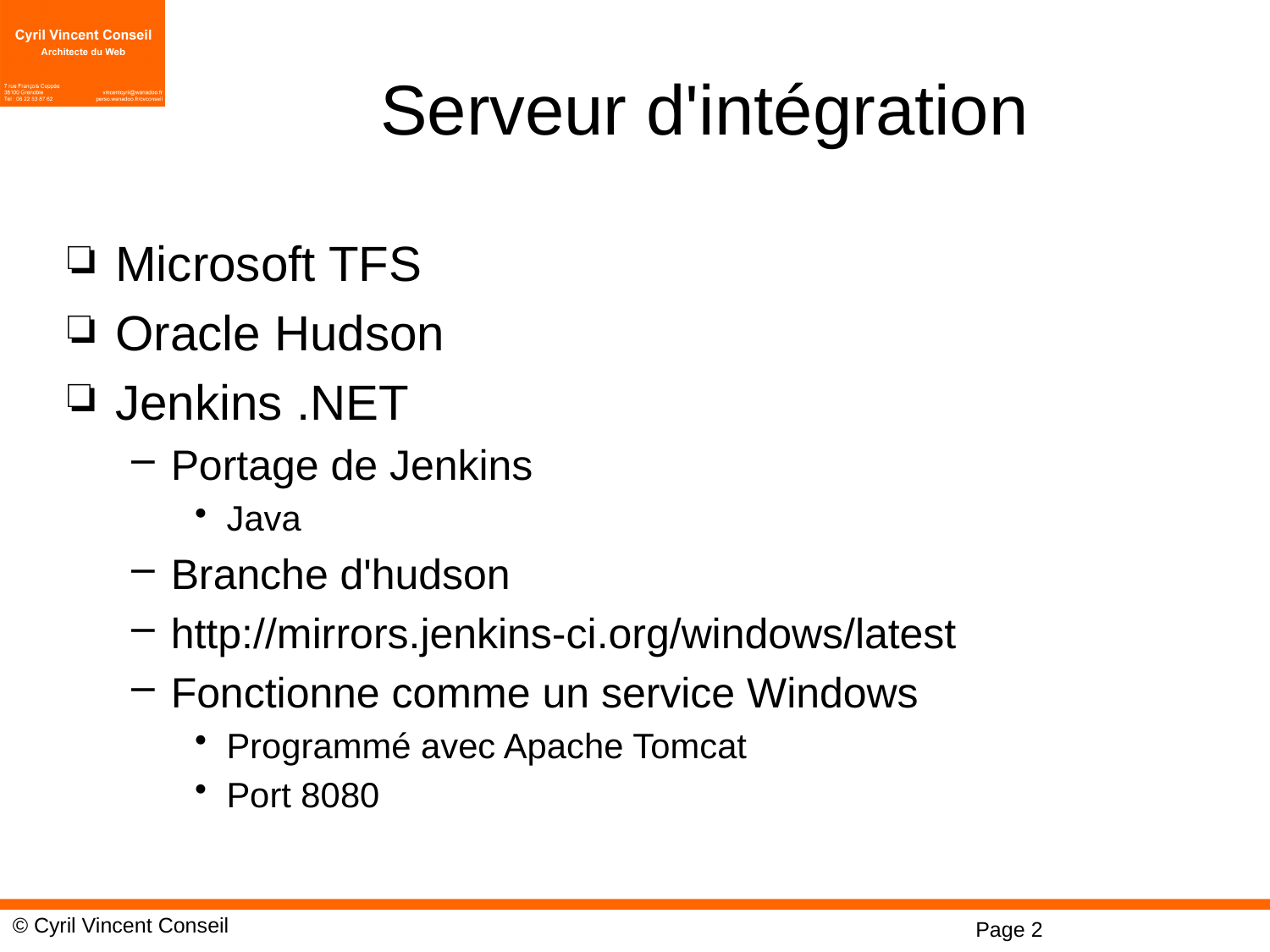

# Serveur d'intégration
Microsoft TFS
Oracle Hudson
Jenkins .NET
Portage de Jenkins
Java
Branche d'hudson
http://mirrors.jenkins-ci.org/windows/latest
Fonctionne comme un service Windows
Programmé avec Apache Tomcat
Port 8080